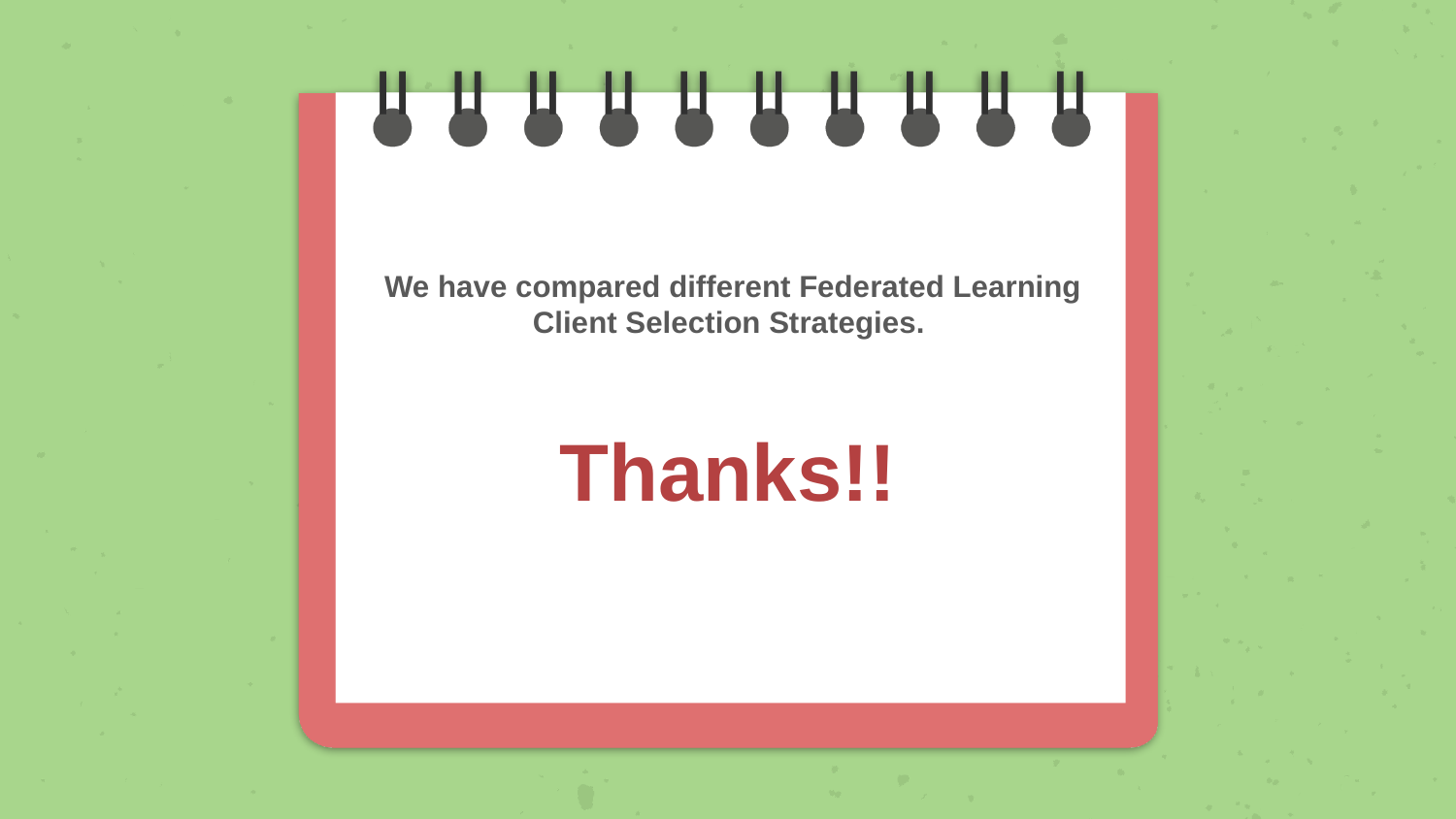

We have compared different Federated Learning Client Selection Strategies.
# Thanks!!